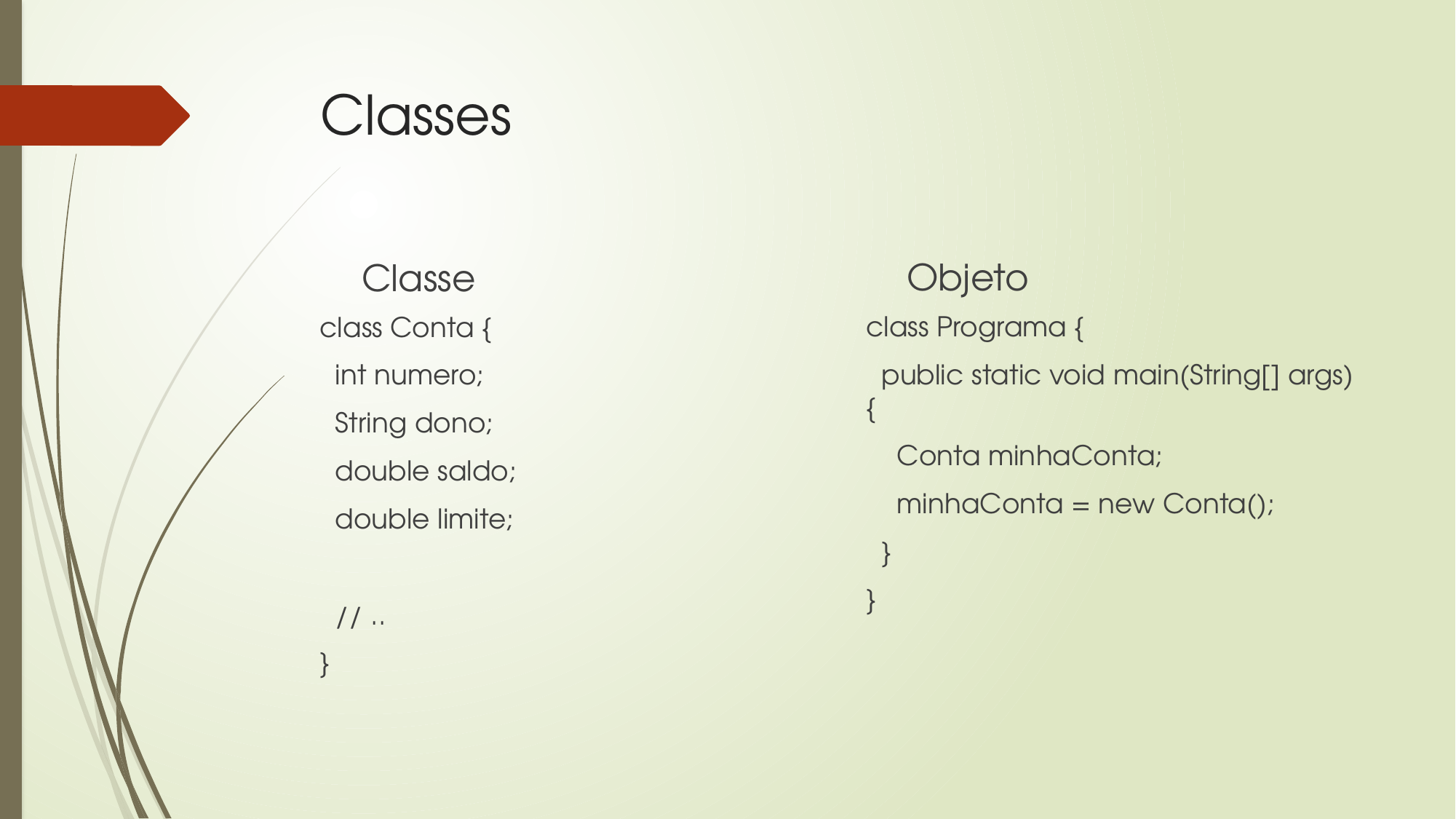

# Classes
Objeto
Classe
class Programa {
  public static void main(String[] args) {
    Conta minhaConta;
    minhaConta = new Conta();
  }
}
class Conta {
  int numero;
  String dono;
  double saldo;
  double limite;

  // ..
}